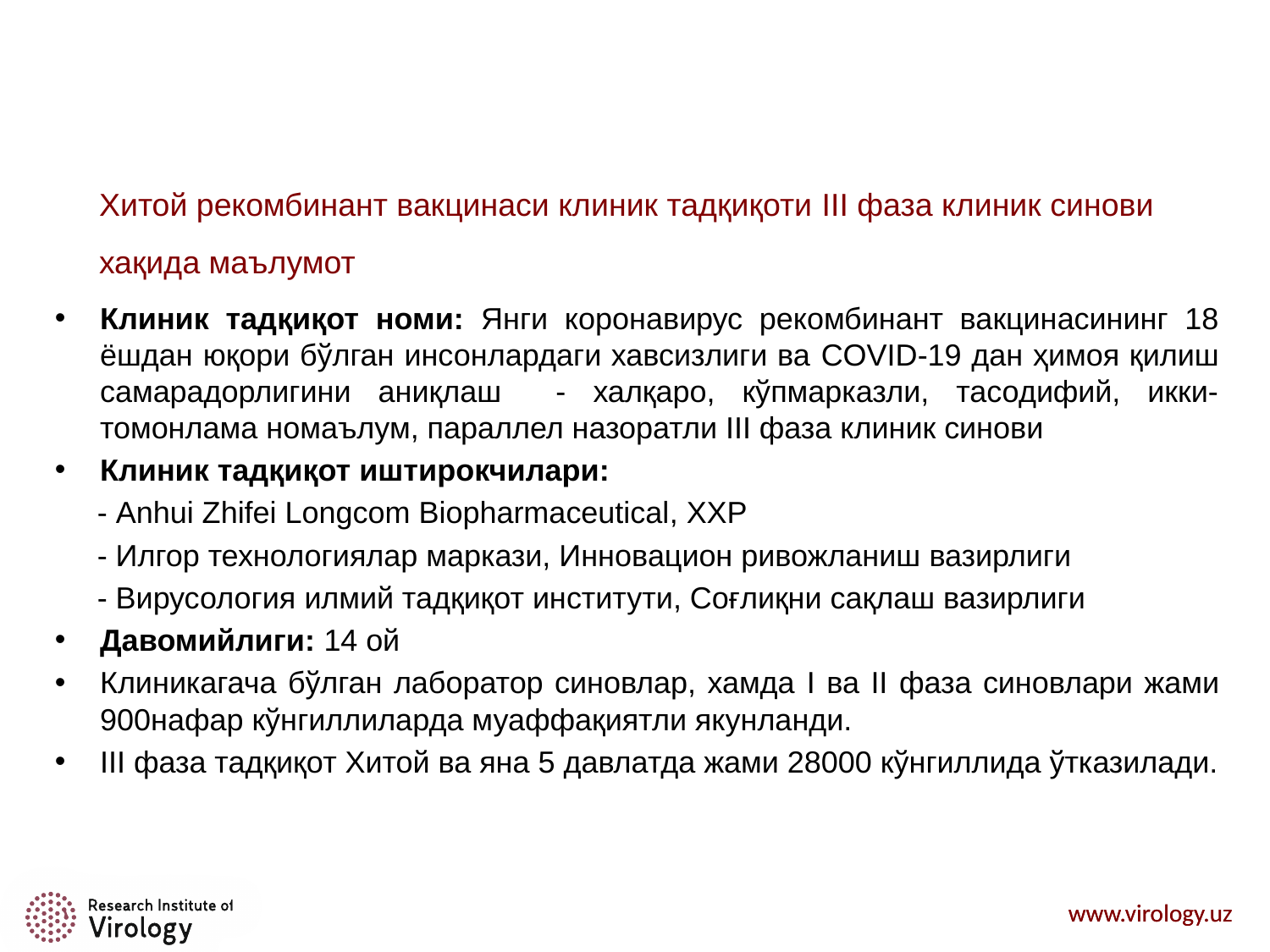

# Хитой рекомбинант вакцинаси клиник тадқиқоти III фаза клиник синови хақида маълумот
Клиник тадқиқот номи: Янги коронавирус рекомбинант вакцинасининг 18 ёшдан юқори бўлган инсонлардаги хавсизлиги ва COVID-19 дан ҳимоя қилиш самарадорлигини аниқлаш  - халқаро, кўпмарказли, тасодифий, икки-томонлама номаълум, параллел назоратли III фаза клиник синови
Клиник тадқиқот иштирокчилари:
     - Anhui Zhifei Longcom Biopharmaceutical, ХХР
     - Илгор технологиялар маркази, Инновацион ривожланиш вазирлиги
     - Вирусология илмий тадқиқот институти, Соғлиқни сақлаш вазирлиги
Давомийлиги: 14 ой
Клиникагача бўлган лаборатор синовлар, хамда I ва II фаза синовлари жами 900нафар кўнгиллиларда муаффақиятли якунланди.
III фаза тадқиқот Хитой ва яна 5 давлатда жами 28000 кўнгиллида ўтказилади.